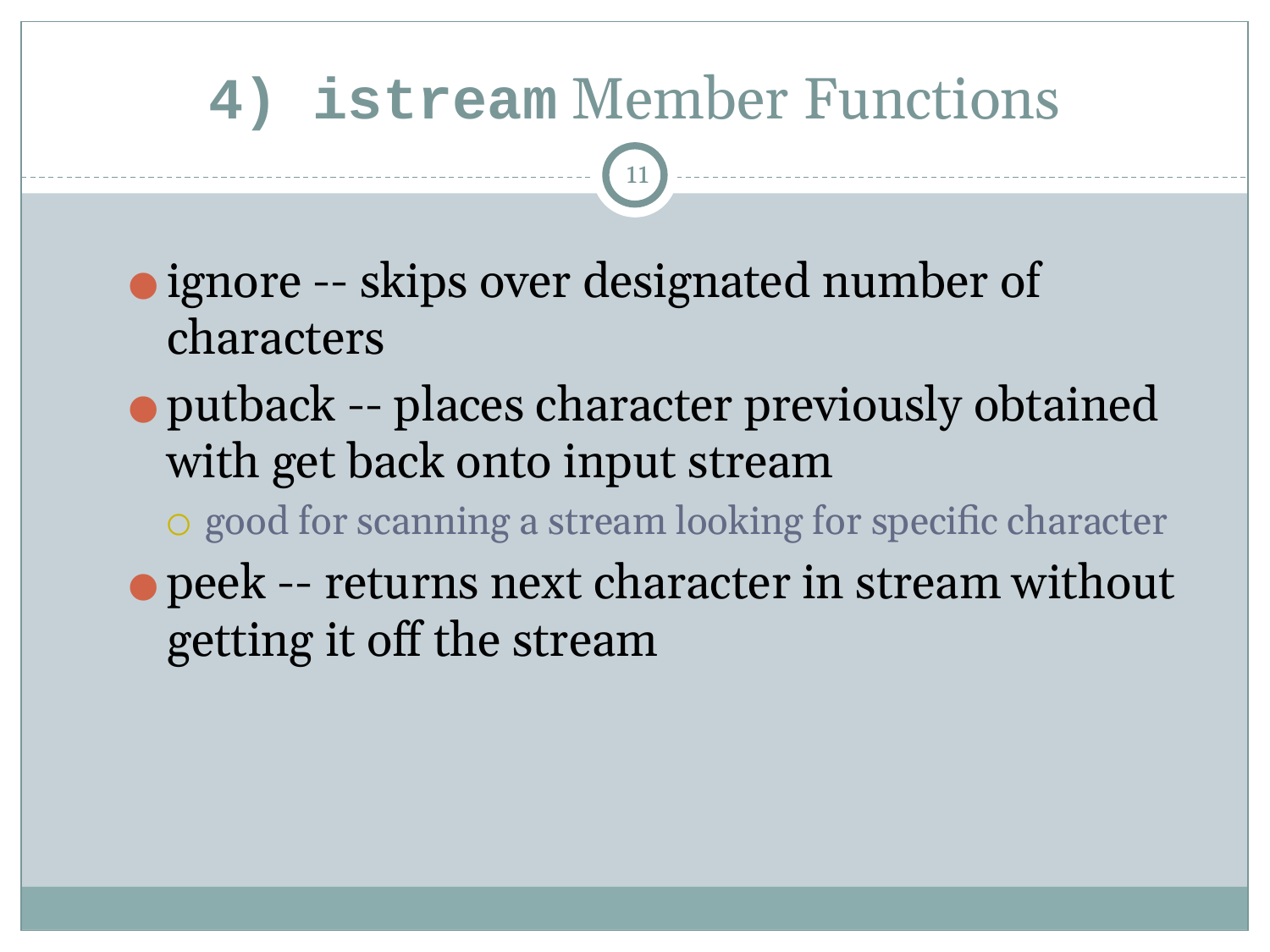

# 4) istream Member Functions
11
ignore -- skips over designated number of characters
putback -- places character previously obtained with get back onto input stream
good for scanning a stream looking for specific character
peek -- returns next character in stream without getting it off the stream